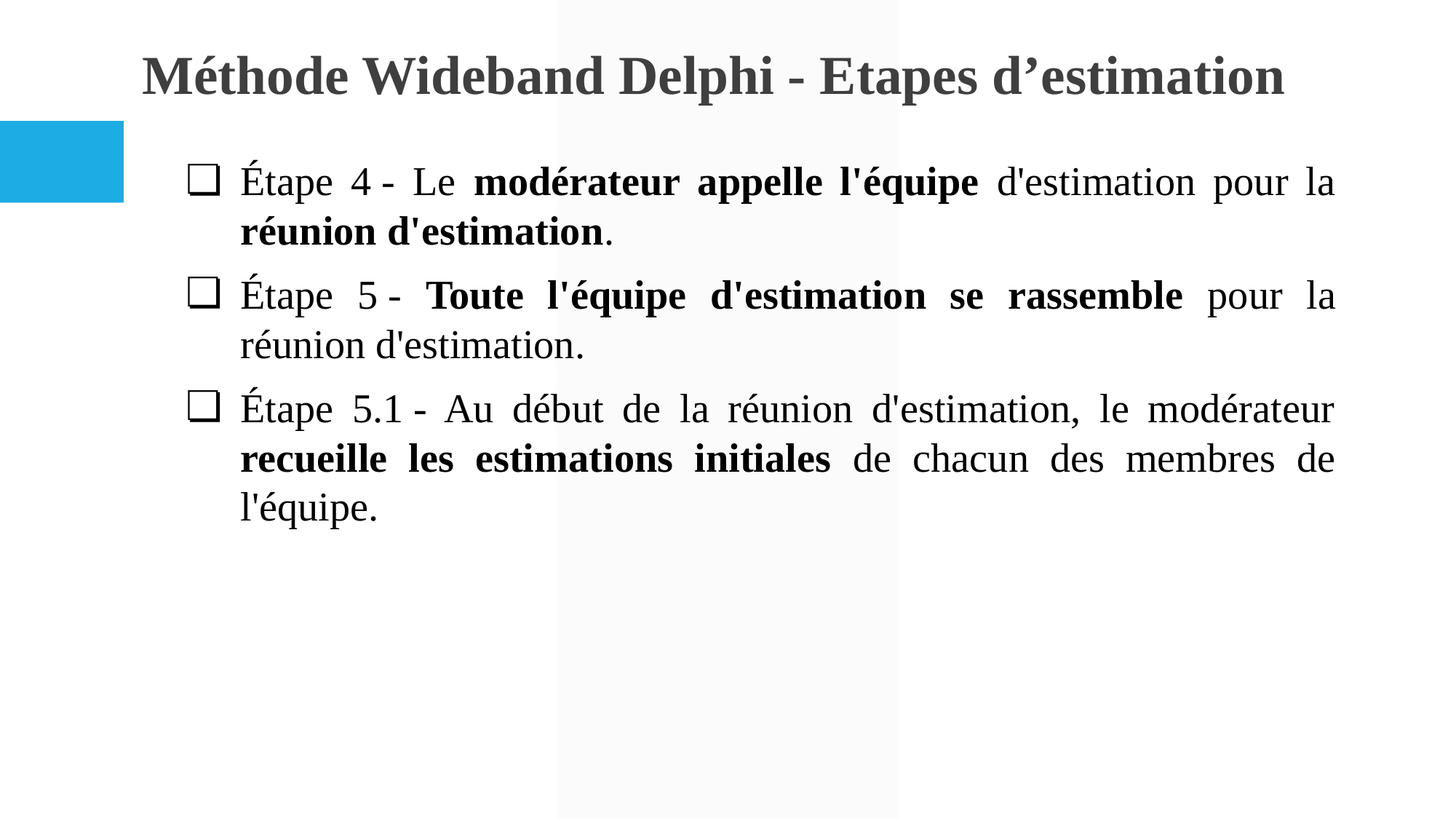

# Méthode Wideband Delphi - Etapes d’estimation
Étape 4 - Le modérateur appelle l'équipe d'estimation pour la réunion d'estimation.
Étape 5 - Toute l'équipe d'estimation se rassemble pour la réunion d'estimation.
Étape 5.1 - Au début de la réunion d'estimation, le modérateur recueille les estimations initiales de chacun des membres de l'équipe.